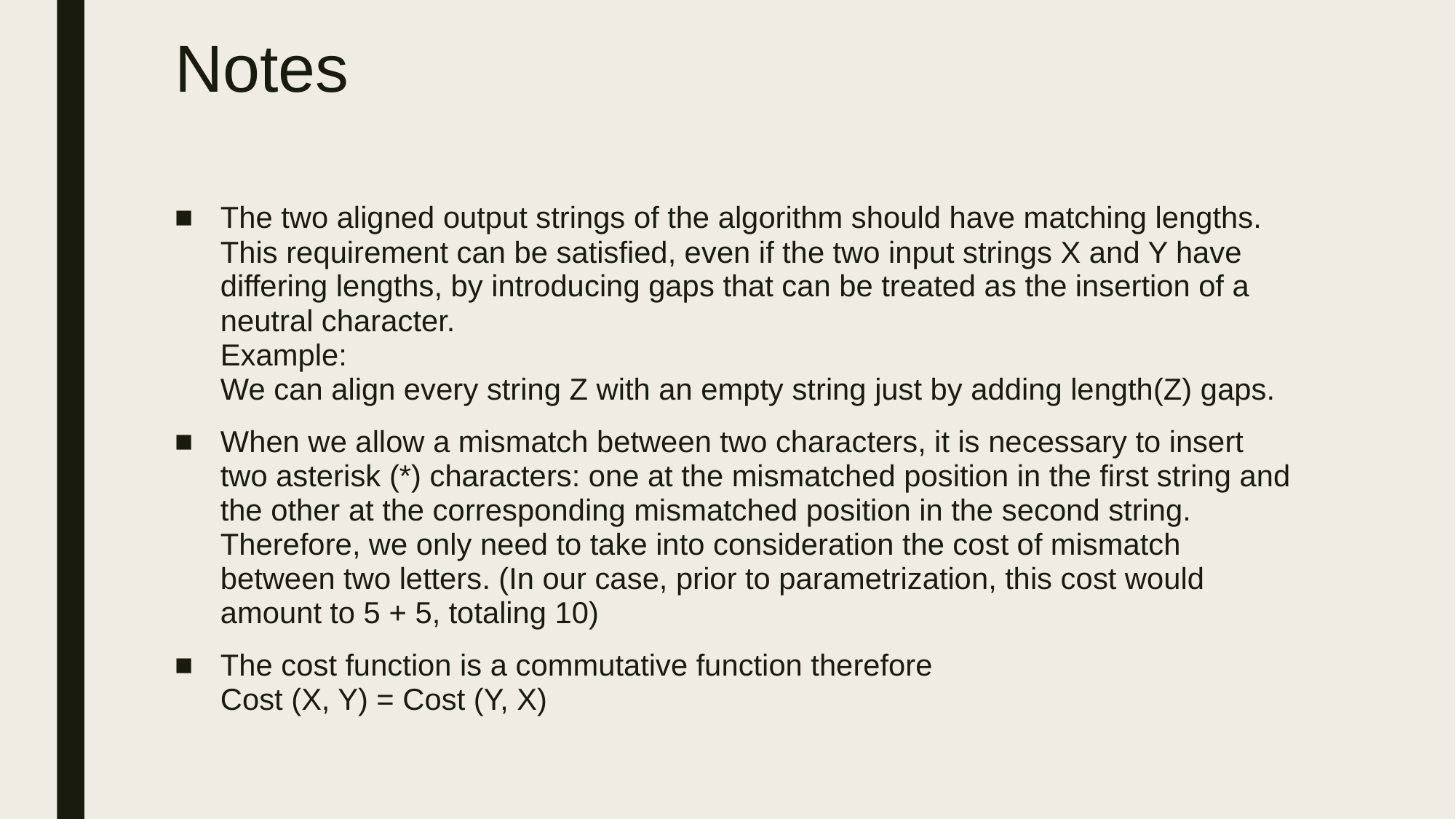

# Notes
The two aligned output strings of the algorithm should have matching lengths. This requirement can be satisfied, even if the two input strings X and Y have differing lengths, by introducing gaps that can be treated as the insertion of a neutral character.
Example:
We can align every string Z with an empty string just by adding length(Z) gaps.
When we allow a mismatch between two characters, it is necessary to insert two asterisk (*) characters: one at the mismatched position in the first string and the other at the corresponding mismatched position in the second string. Therefore, we only need to take into consideration the cost of mismatch between two letters. (In our case, prior to parametrization, this cost would amount to 5 + 5, totaling 10)
The cost function is a commutative function therefore
Cost (X, Y) = Cost (Y, X)